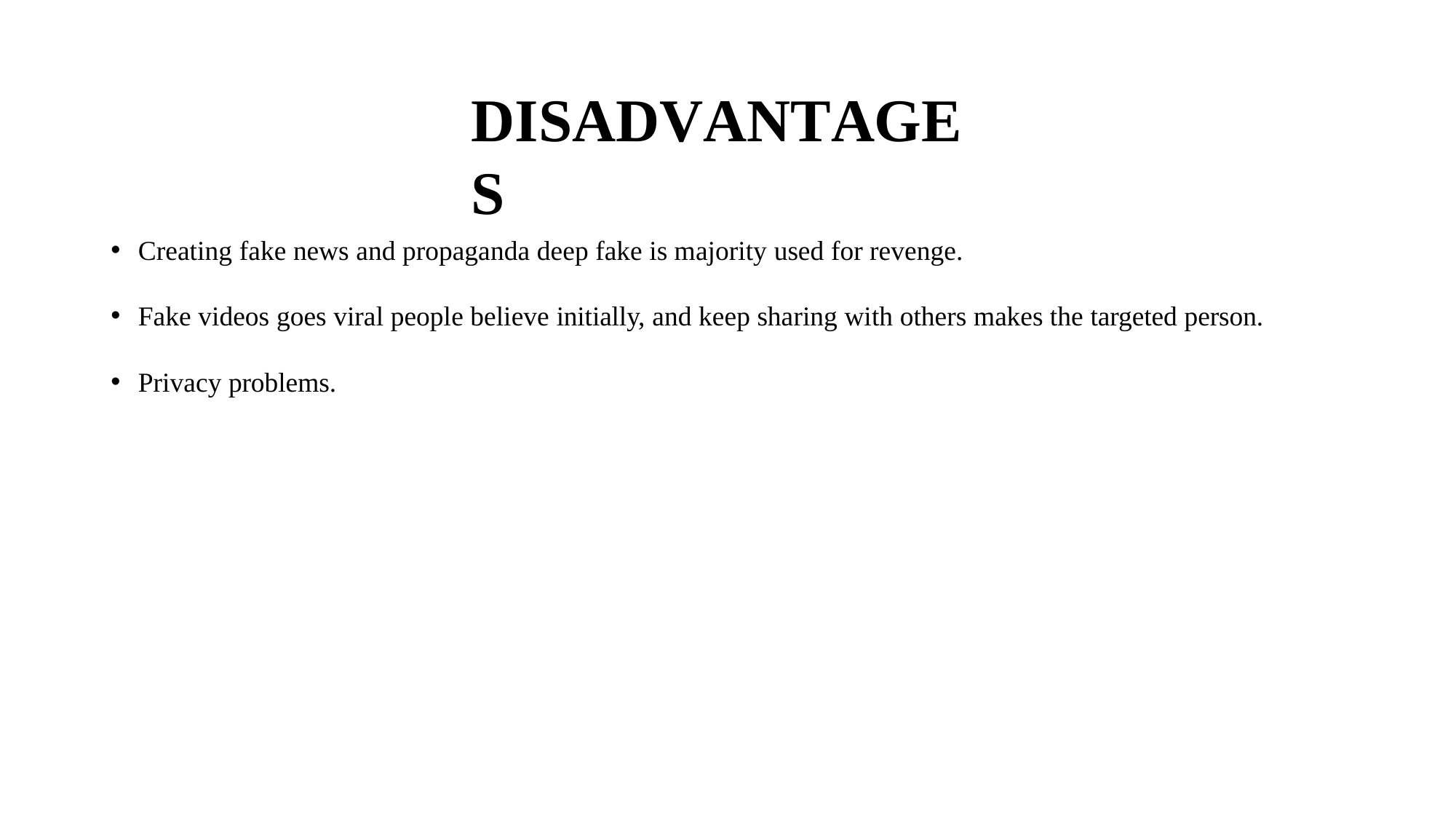

# DISADVANTAGES
Creating fake news and propaganda deep fake is majority used for revenge.

Fake videos goes viral people believe initially, and keep sharing with others makes the targeted person.

Privacy problems.